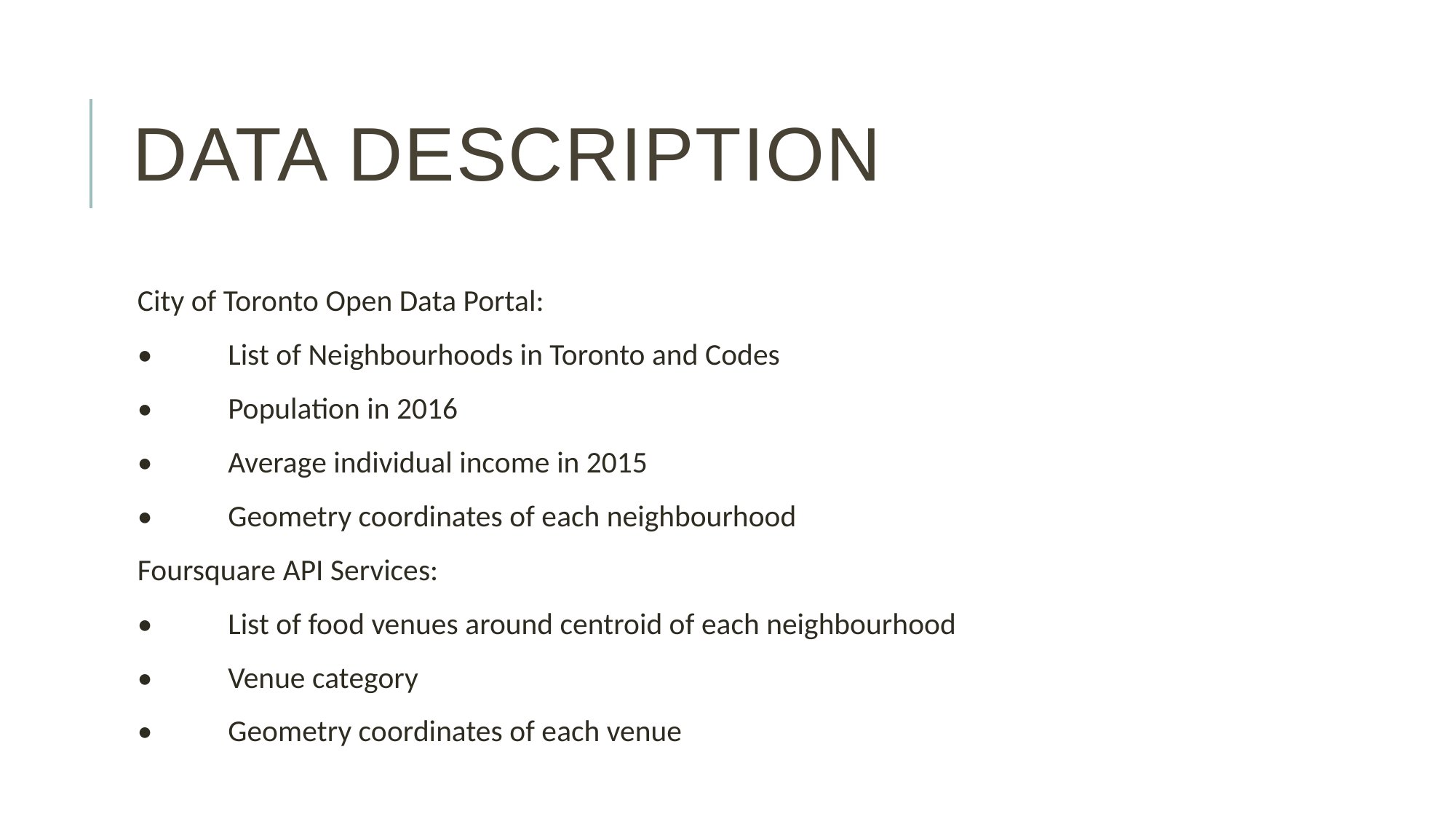

# Data description
City of Toronto Open Data Portal:
•	List of Neighbourhoods in Toronto and Codes
•	Population in 2016
•	Average individual income in 2015
•	Geometry coordinates of each neighbourhood
Foursquare API Services:
•	List of food venues around centroid of each neighbourhood
•	Venue category
•	Geometry coordinates of each venue